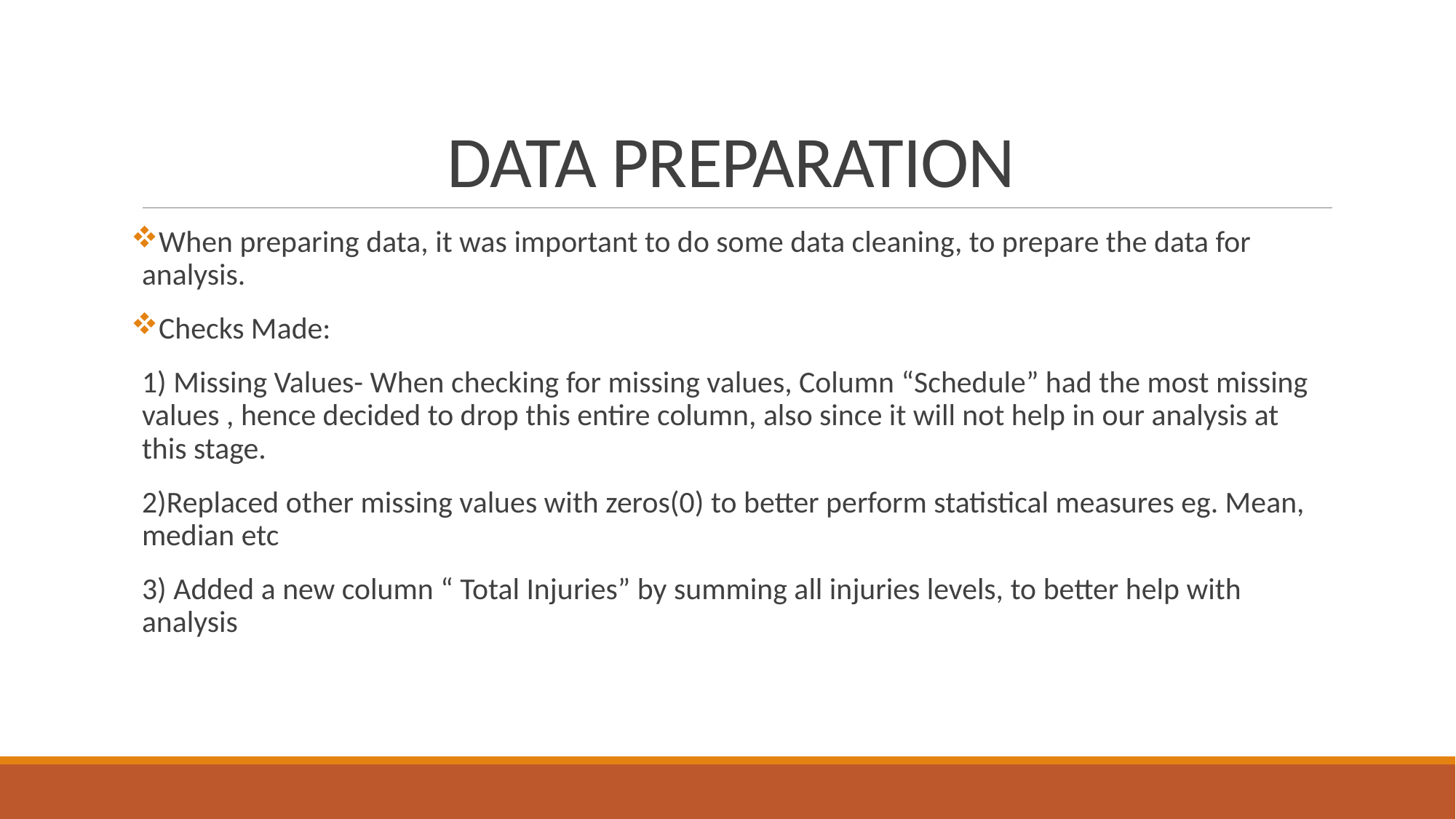

# DATA PREPARATION
When preparing data, it was important to do some data cleaning, to prepare the data for analysis.
Checks Made:
1) Missing Values- When checking for missing values, Column “Schedule” had the most missing values , hence decided to drop this entire column, also since it will not help in our analysis at this stage.
2)Replaced other missing values with zeros(0) to better perform statistical measures eg. Mean, median etc
3) Added a new column “ Total Injuries” by summing all injuries levels, to better help with analysis